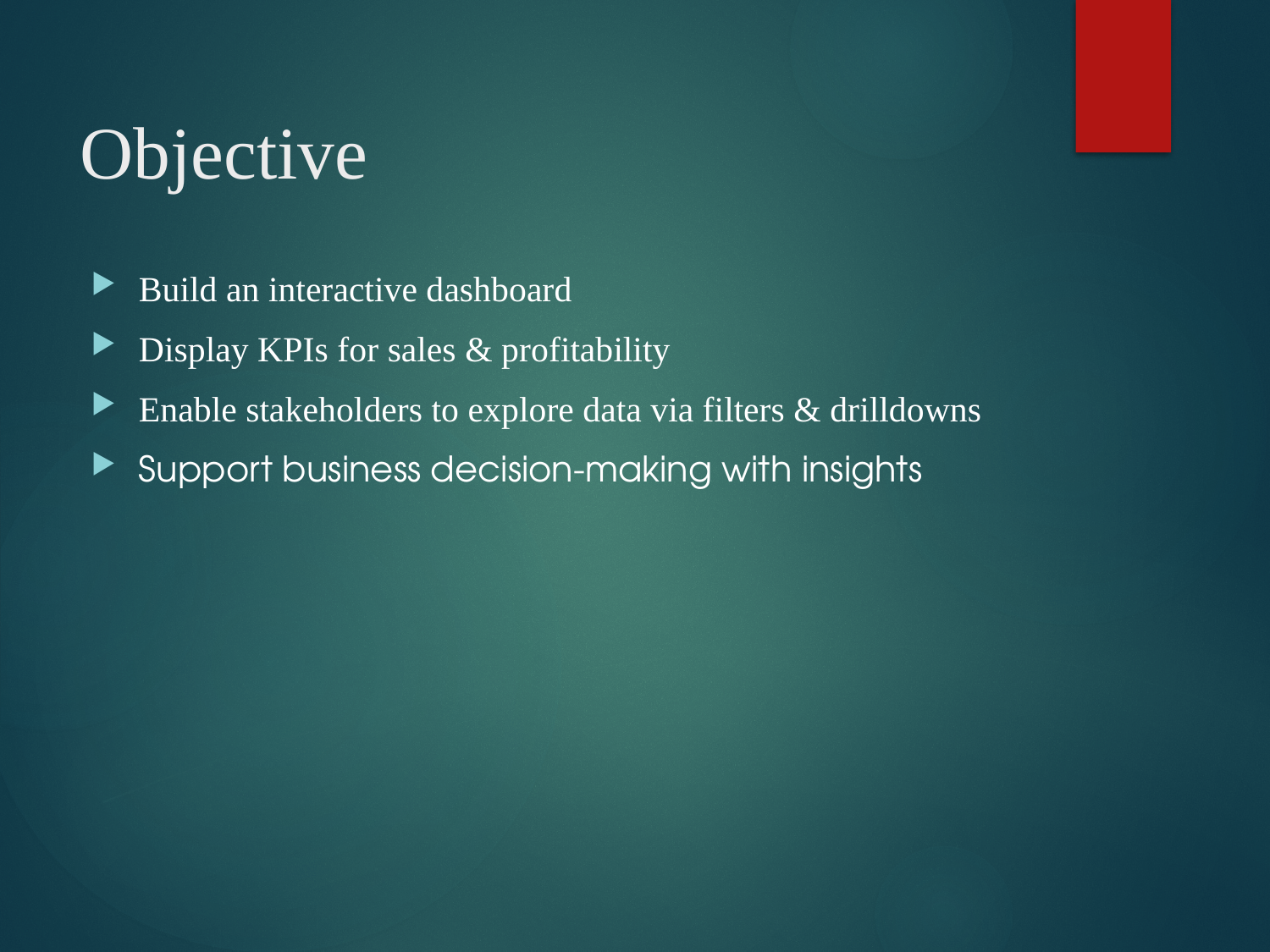

# Objective
Build an interactive dashboard
Display KPIs for sales & profitability
Enable stakeholders to explore data via filters & drilldowns
Support business decision-making with insights